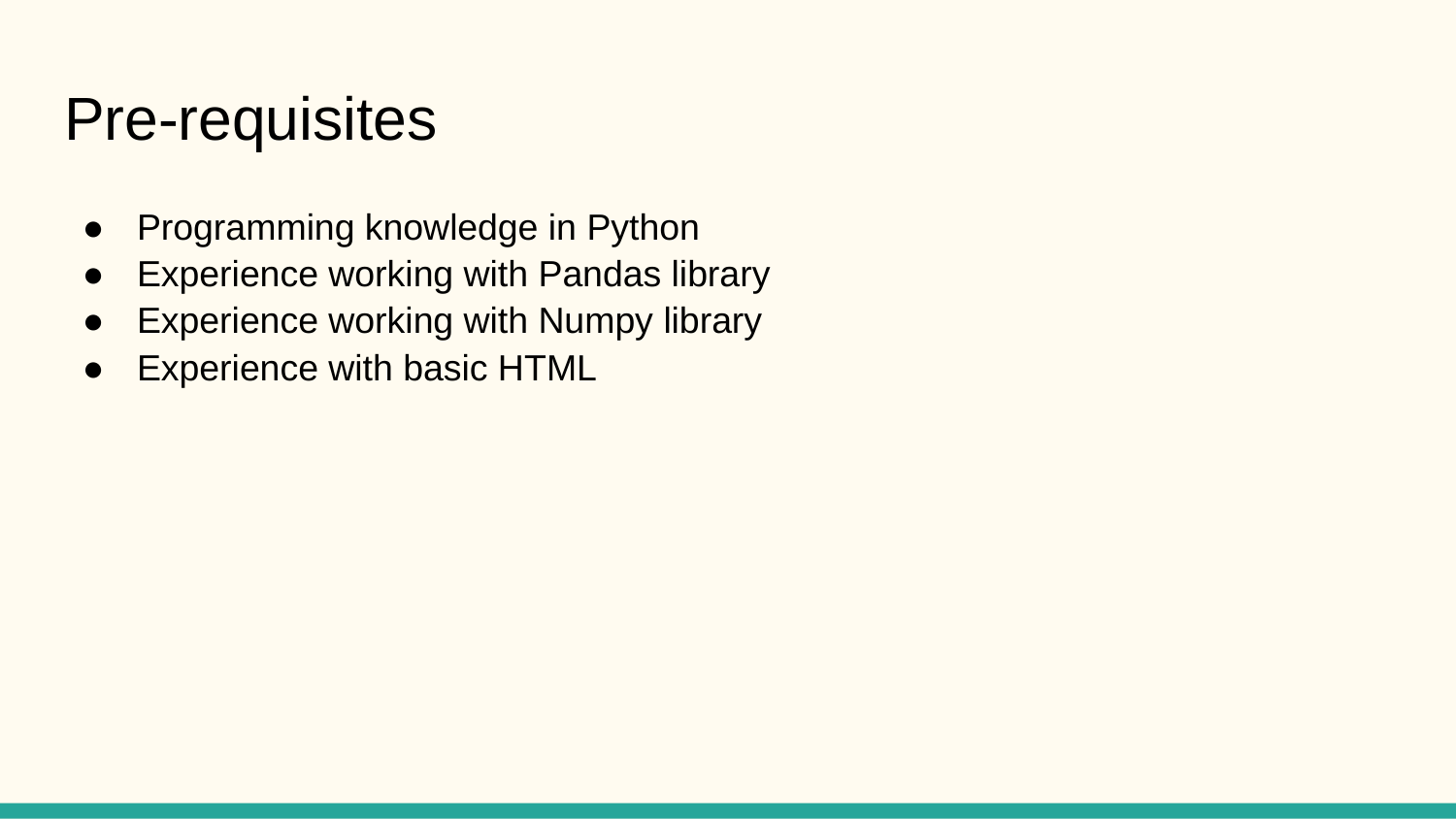

# Pre-requisites
Programming knowledge in Python
Experience working with Pandas library
Experience working with Numpy library
Experience with basic HTML